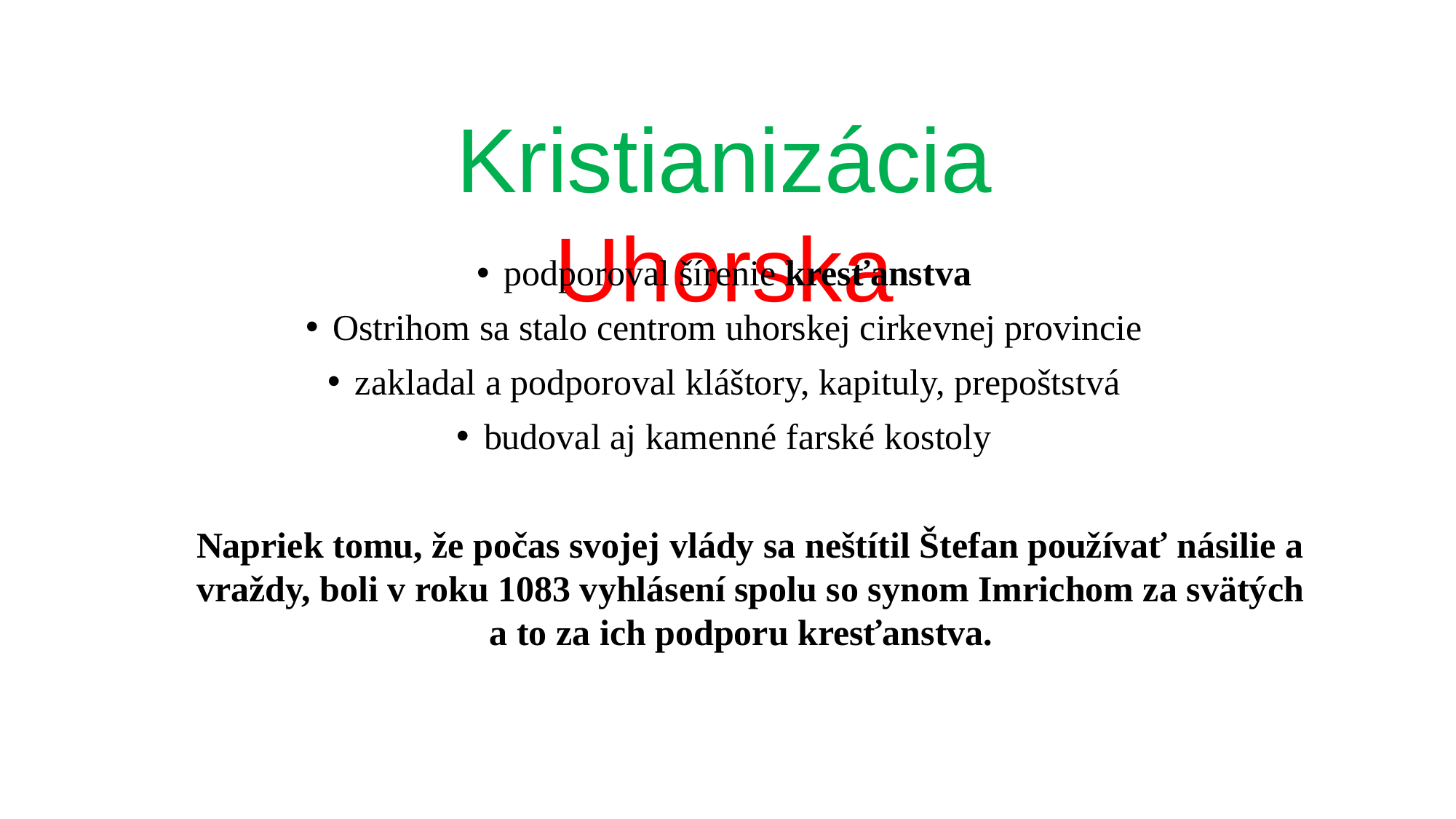

Kristianizácia Uhorska
podporoval šírenie kresťanstva
Ostrihom sa stalo centrom uhorskej cirkevnej provincie
zakladal a podporoval kláštory, kapituly, prepoštstvá
budoval aj kamenné farské kostoly
Napriek tomu, že počas svojej vlády sa neštítil Štefan používať násilie a vraždy, boli v roku 1083 vyhlásení spolu so synom Imrichom za svätých a to za ich podporu kresťanstva.